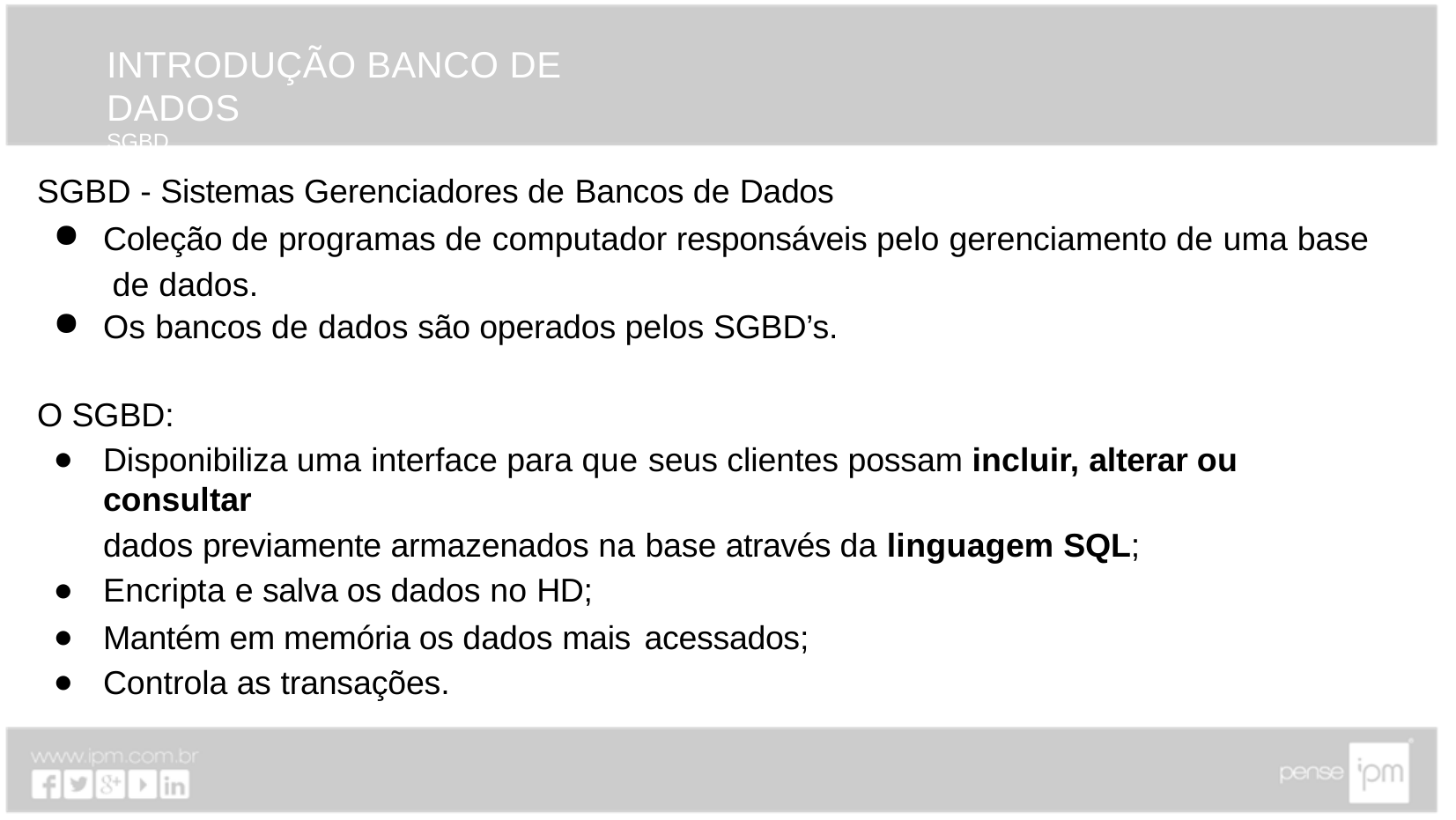

# INTRODUÇÃO BANCO DE DADOS
SGBD
SGBD - Sistemas Gerenciadores de Bancos de Dados
Coleção de programas de computador responsáveis pelo gerenciamento de uma base  de dados.
Os bancos de dados são operados pelos SGBD’s.

O SGBD:
Disponibiliza uma interface para que seus clientes possam incluir, alterar ou consultar
dados previamente armazenados na base através da linguagem SQL;
Encripta e salva os dados no HD;
Mantém em memória os dados mais acessados;
Controla as transações.